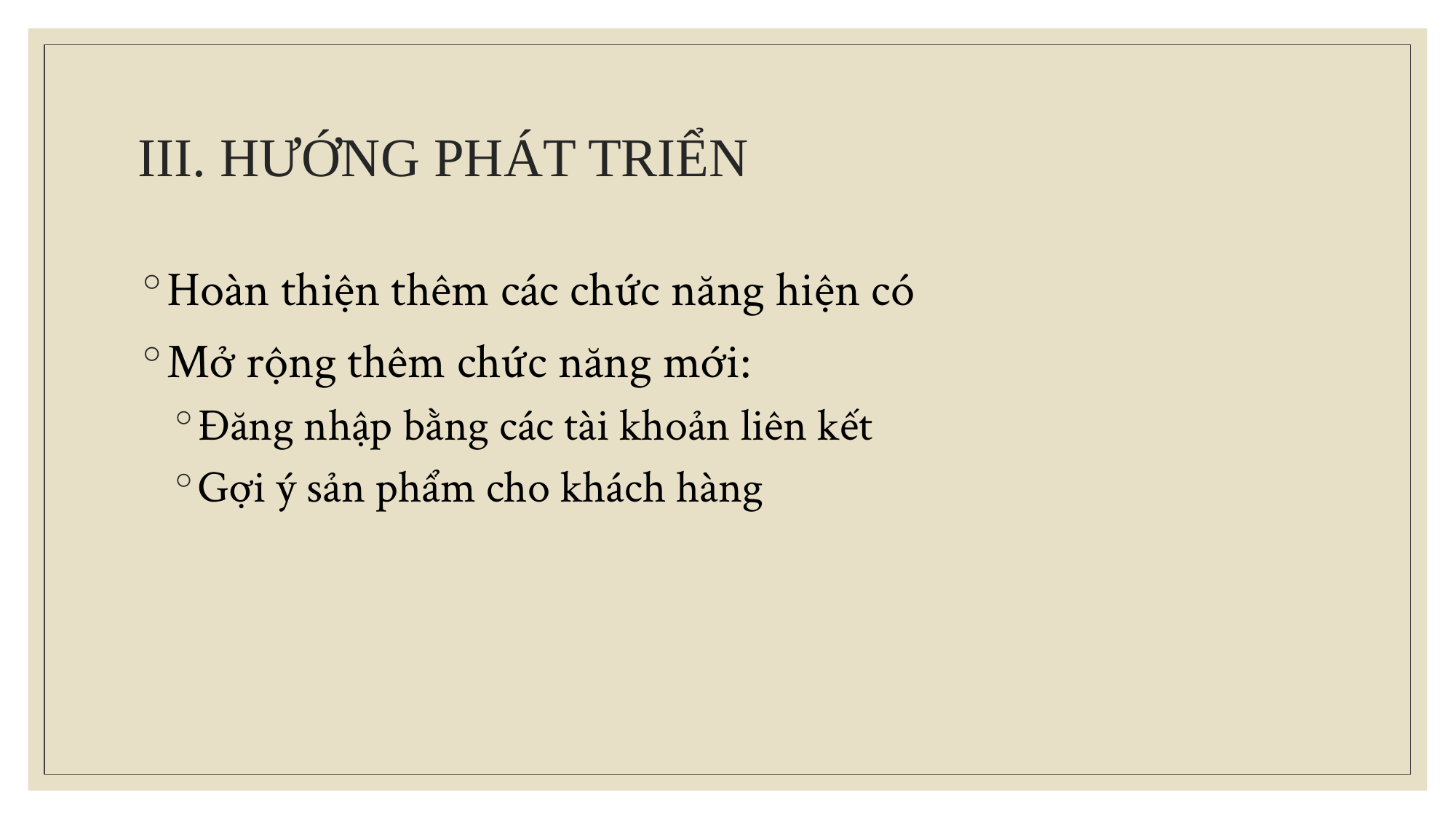

# III. HƯỚNG PHÁT TRIỂN
Hoàn thiện thêm các chức năng hiện có
Mở rộng thêm chức năng mới:
Đăng nhập bằng các tài khoản liên kết
Gợi ý sản phẩm cho khách hàng